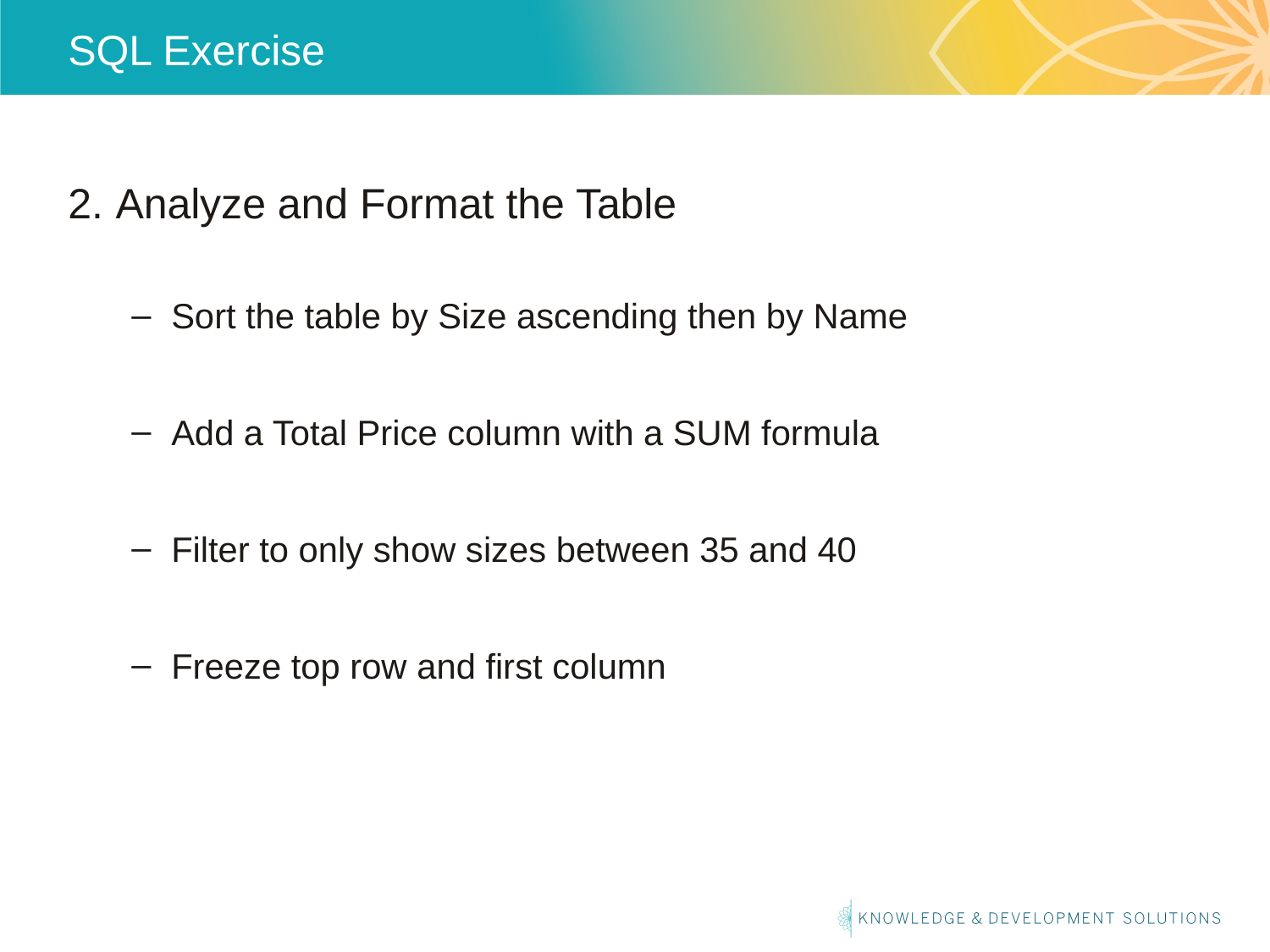

# SQL Exercise
Analyze and Format the Table

Sort the table by Size ascending then by Name

Add a Total Price column with a SUM formula

Filter to only show sizes between 35 and 40

Freeze top row and first column